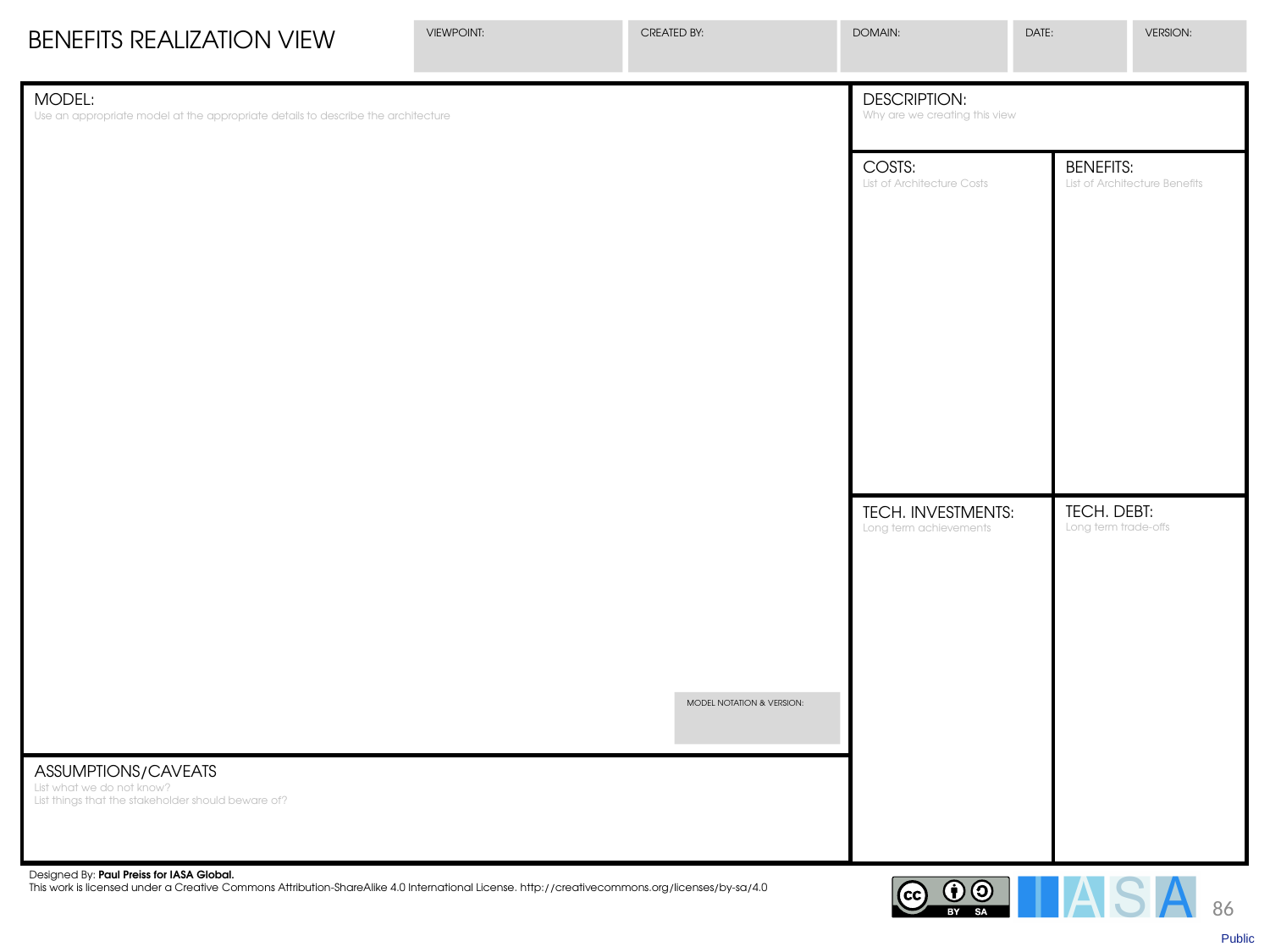

BENEFITS REALIZATION VIEW
VIEWPOINT:
CREATED BY:
DOMAIN:
DATE:
VERSION:
DESCRIPTION:
Why are we creating this view
COSTS:
List of Architecture Costs
BENEFITS:
List of Architecture Benefits

MODEL:
Use an appropriate model at the appropriate details to describe the architecture
TECH. DEBT:
Long term trade-offs
TECH. INVESTMENTS:
Long term achievements
MODEL NOTATION & VERSION:
ASSUMPTIONS/CAVEATS
List what we do not know?
List things that the stakeholder should beware of?
Designed By: Paul Preiss for IASA Global.
This work is licensed under a Creative Commons Attribution-ShareAlike 4.0 International License. http://creativecommons.org/licenses/by-sa/4.0
86